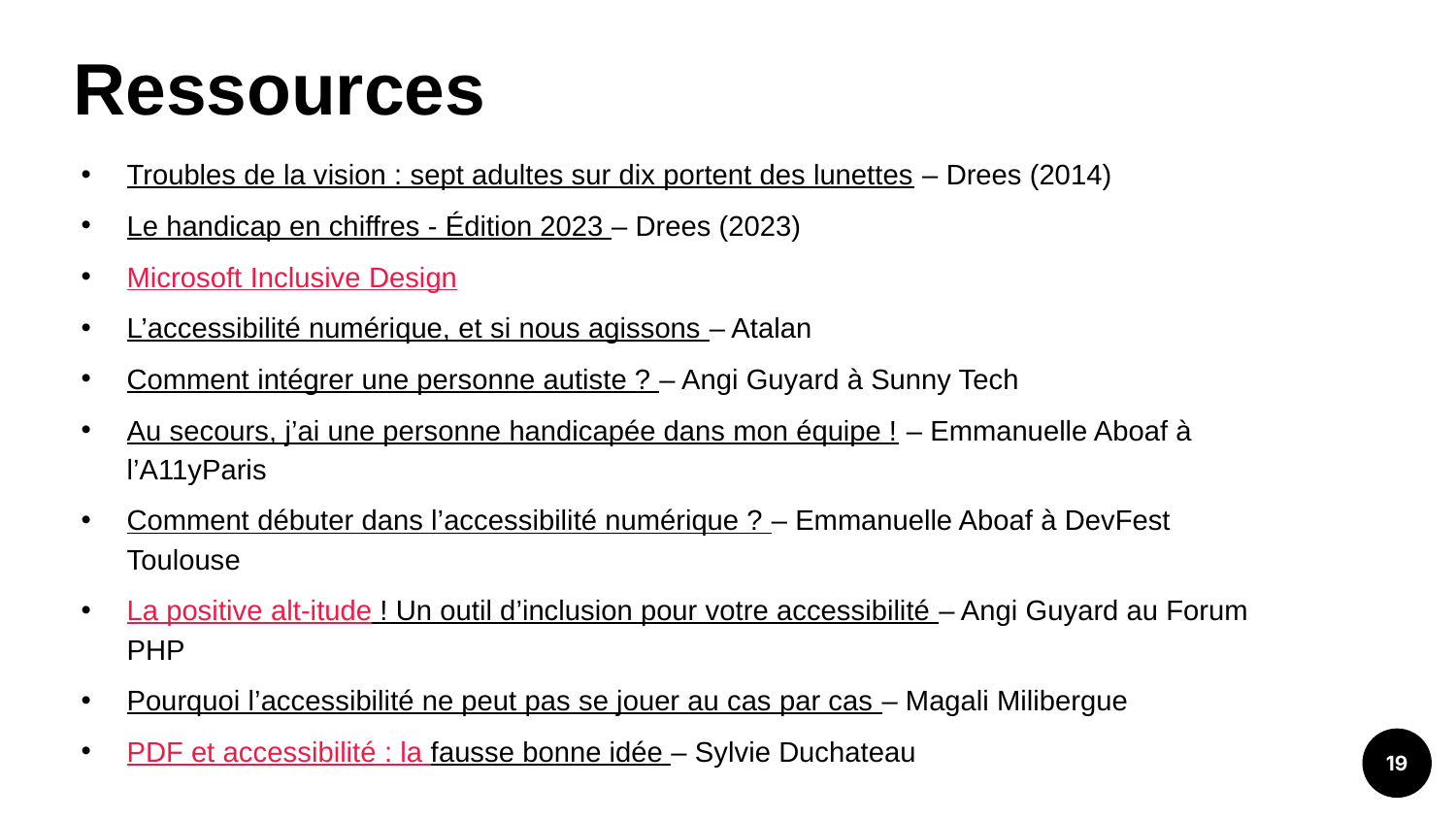

# Ressources
Troubles de la vision : sept adultes sur dix portent des lunettes – Drees (2014)
Le handicap en chiffres - Édition 2023 – Drees (2023)
Microsoft Inclusive Design
L’accessibilité numérique, et si nous agissons – Atalan
Comment intégrer une personne autiste ? – Angi Guyard à Sunny Tech
Au secours, j’ai une personne handicapée dans mon équipe ! – Emmanuelle Aboaf à l’A11yParis
Comment débuter dans l’accessibilité numérique ? – Emmanuelle Aboaf à DevFest Toulouse
La positive alt-itude ! Un outil d’inclusion pour votre accessibilité – Angi Guyard au Forum PHP
Pourquoi l’accessibilité ne peut pas se jouer au cas par cas – Magali Milibergue
PDF et accessibilité : la fausse bonne idée – Sylvie Duchateau

19